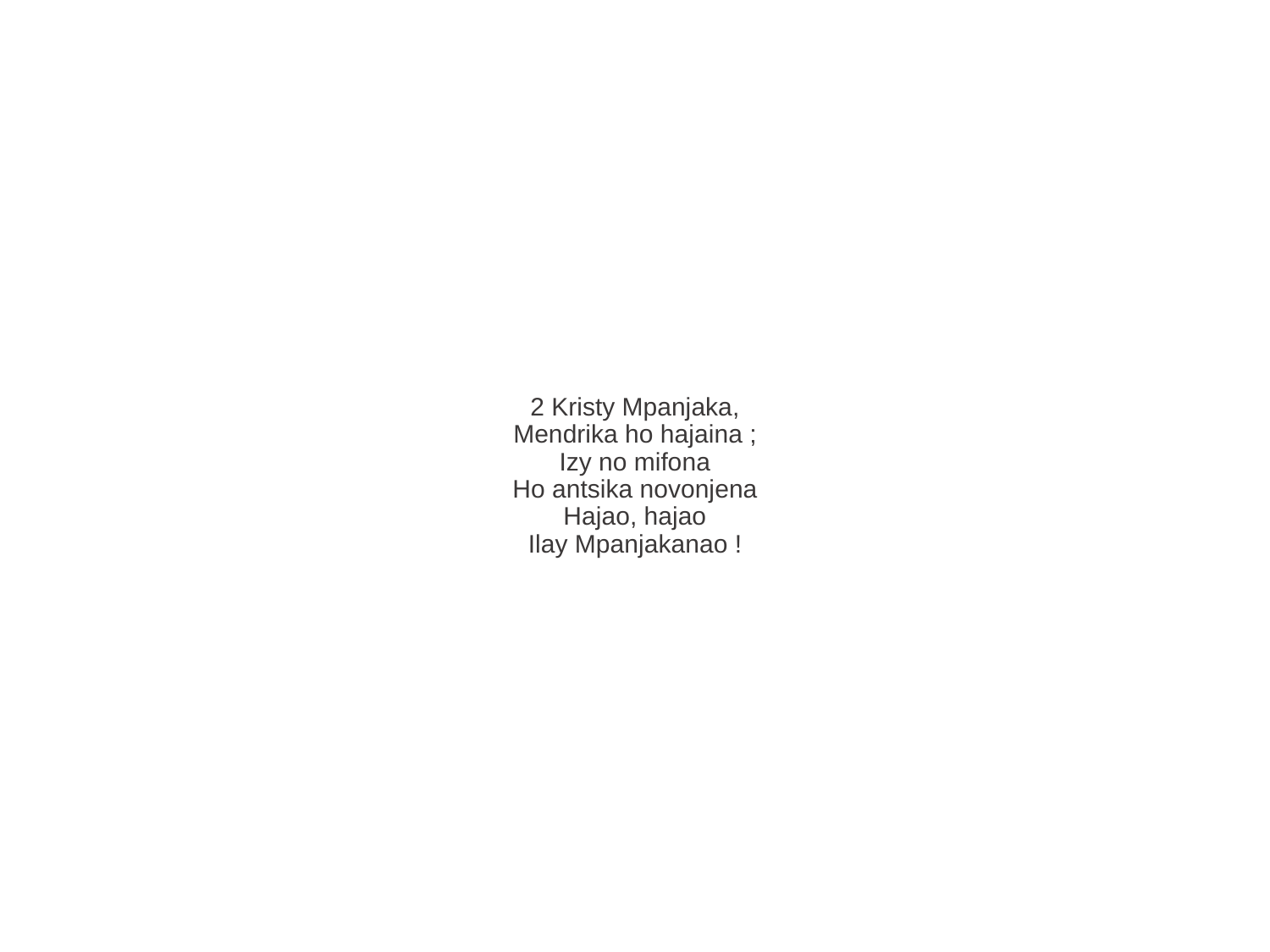

2 Kristy Mpanjaka,
Mendrika ho hajaina ;
Izy no mifona
Ho antsika novonjena
Hajao, hajao
Ilay Mpanjakanao !